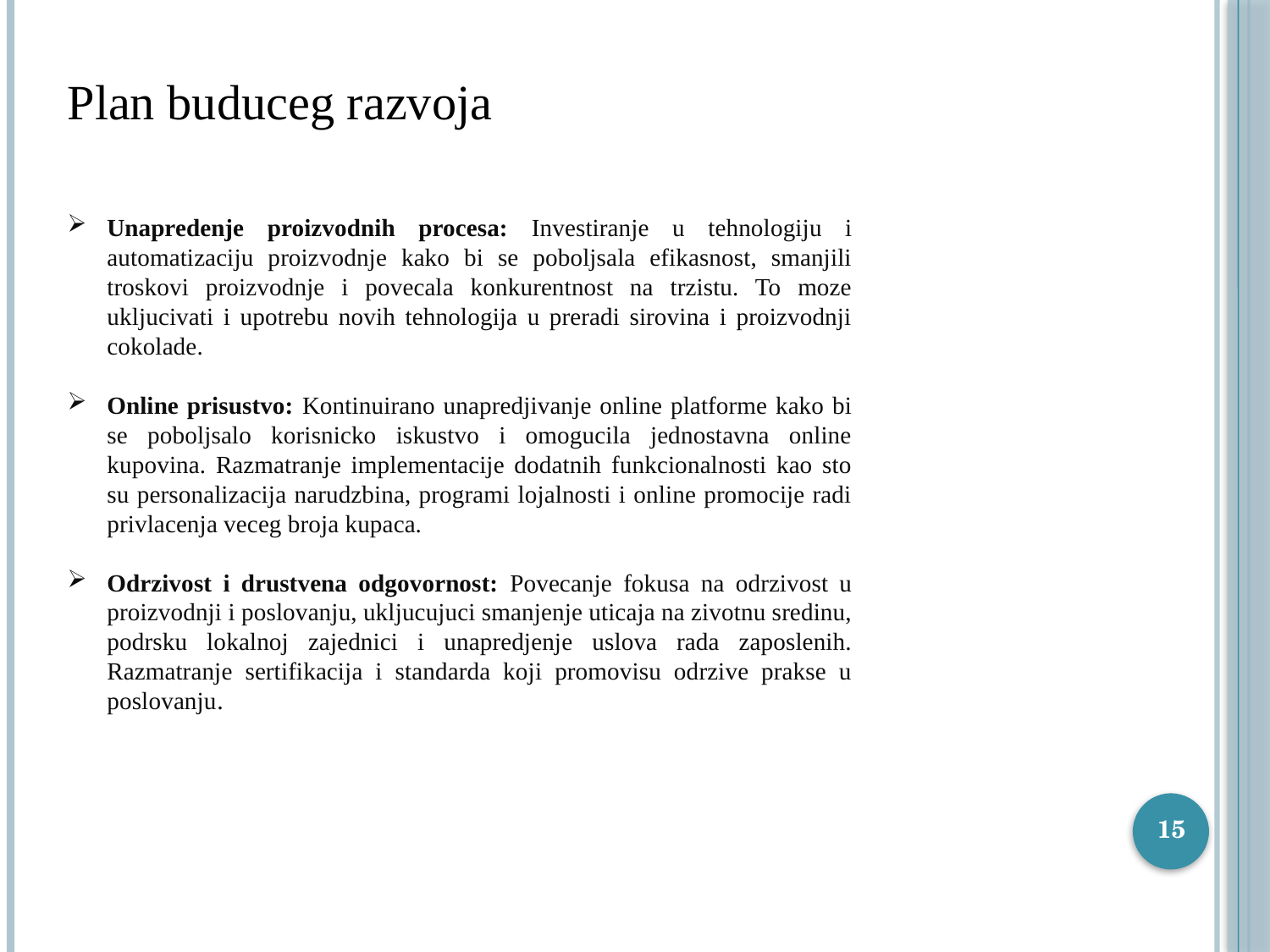

Plan buduceg razvoja
Unapredenje proizvodnih procesa: Investiranje u tehnologiju i automatizaciju proizvodnje kako bi se poboljsala efikasnost, smanjili troskovi proizvodnje i povecala konkurentnost na trzistu. To moze ukljucivati i upotrebu novih tehnologija u preradi sirovina i proizvodnji cokolade.

Online prisustvo: Kontinuirano unapredjivanje online platforme kako bi se poboljsalo korisnicko iskustvo i omogucila jednostavna online kupovina. Razmatranje implementacije dodatnih funkcionalnosti kao sto su personalizacija narudzbina, programi lojalnosti i online promocije radi privlacenja veceg broja kupaca.

Odrzivost i drustvena odgovornost: Povecanje fokusa na odrzivost u proizvodnji i poslovanju, ukljucujuci smanjenje uticaja na zivotnu sredinu, podrsku lokalnoj zajednici i unapredjenje uslova rada zaposlenih. Razmatranje sertifikacija i standarda koji promovisu odrzive prakse u poslovanju.

15